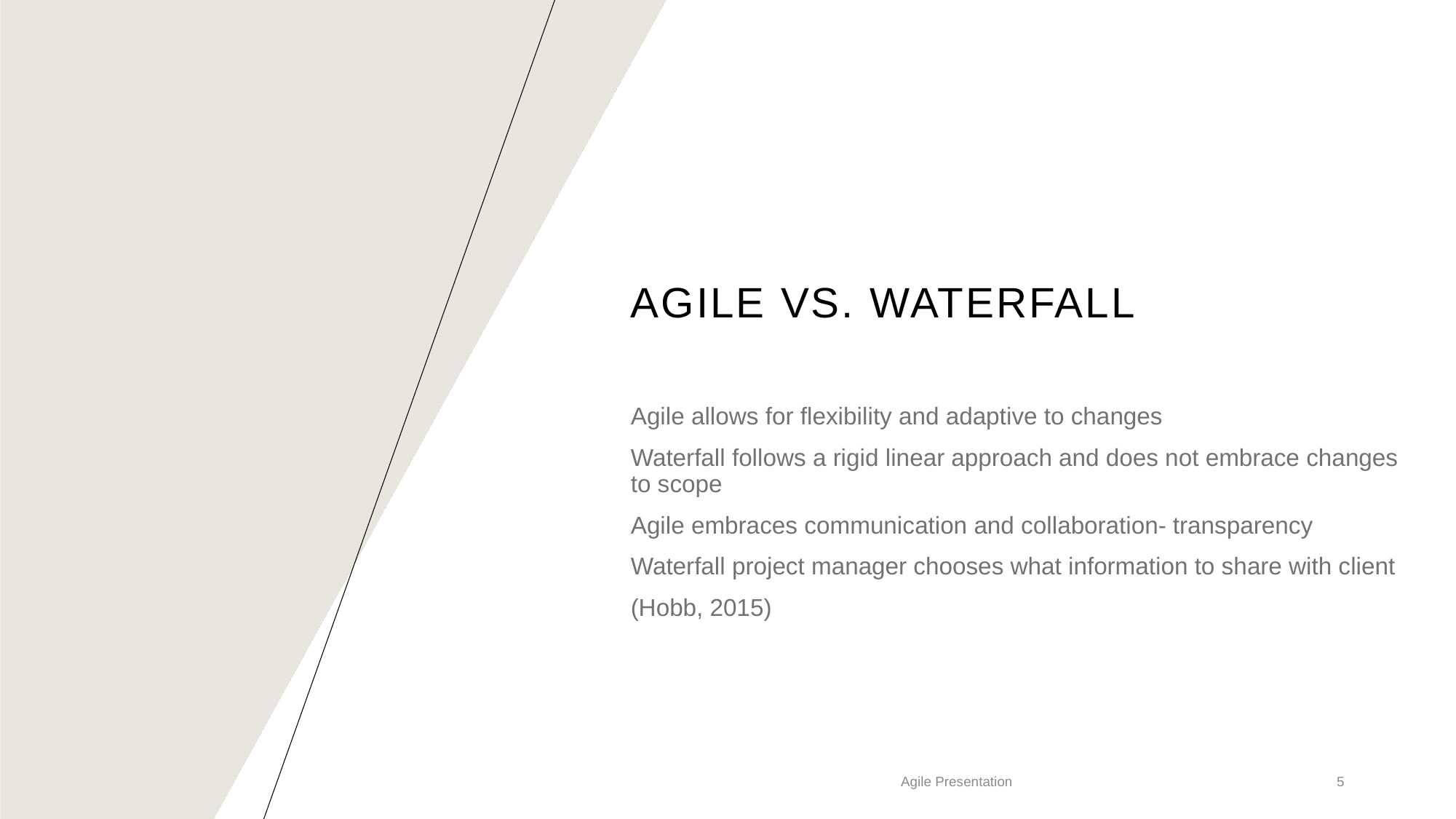

# Agile vs. Waterfall
Agile allows for flexibility and adaptive to changes
Waterfall follows a rigid linear approach and does not embrace changes to scope
Agile embraces communication and collaboration- transparency
Waterfall project manager chooses what information to share with client
(Hobb, 2015)
Agile Presentation
5